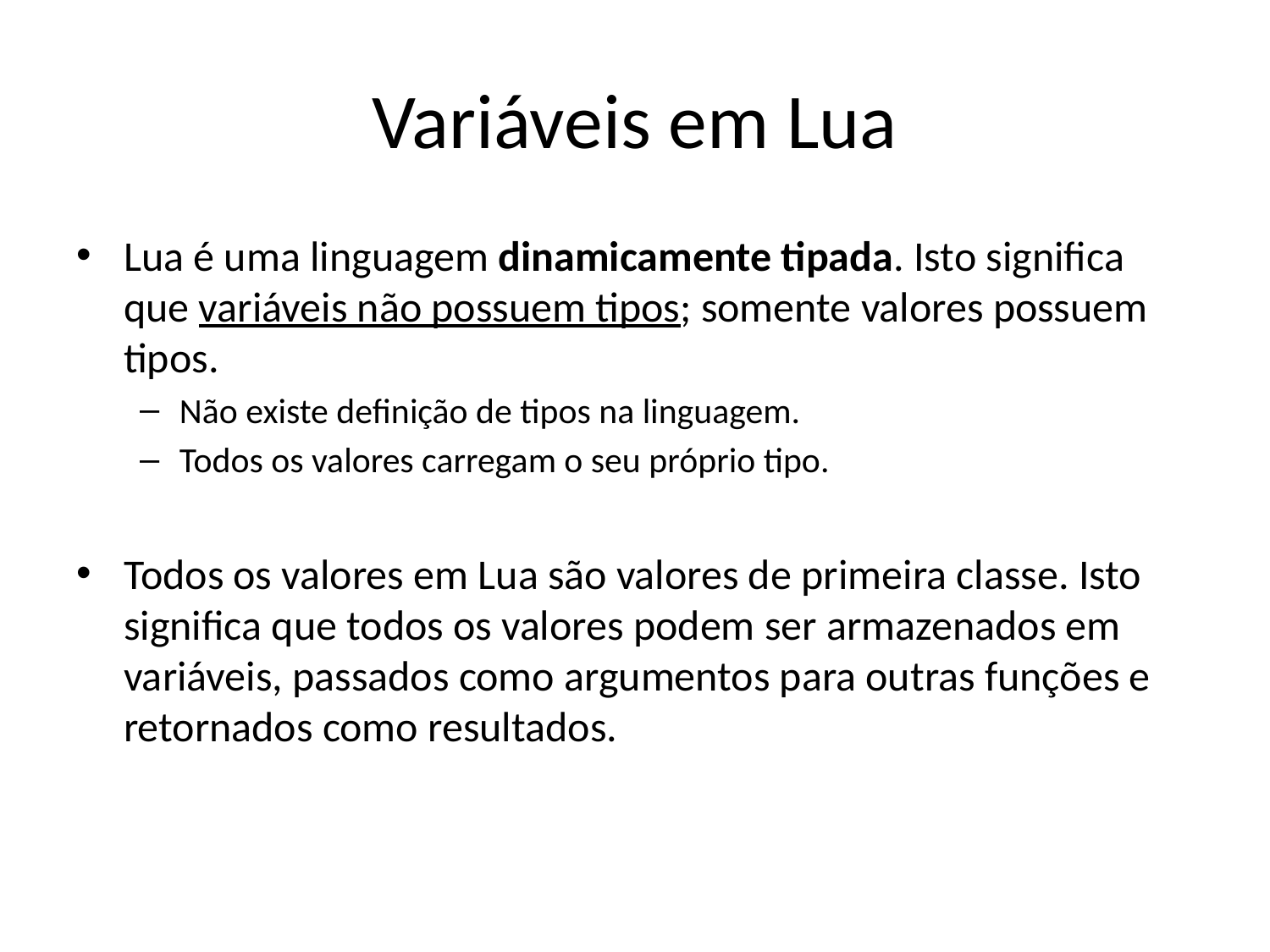

# Variáveis em Lua
Lua é uma linguagem dinamicamente tipada. Isto significa que variáveis não possuem tipos; somente valores possuem tipos.
Não existe definição de tipos na linguagem.
Todos os valores carregam o seu próprio tipo.

Todos os valores em Lua são valores de primeira classe. Isto significa que todos os valores podem ser armazenados em variáveis, passados como argumentos para outras funções e retornados como resultados.